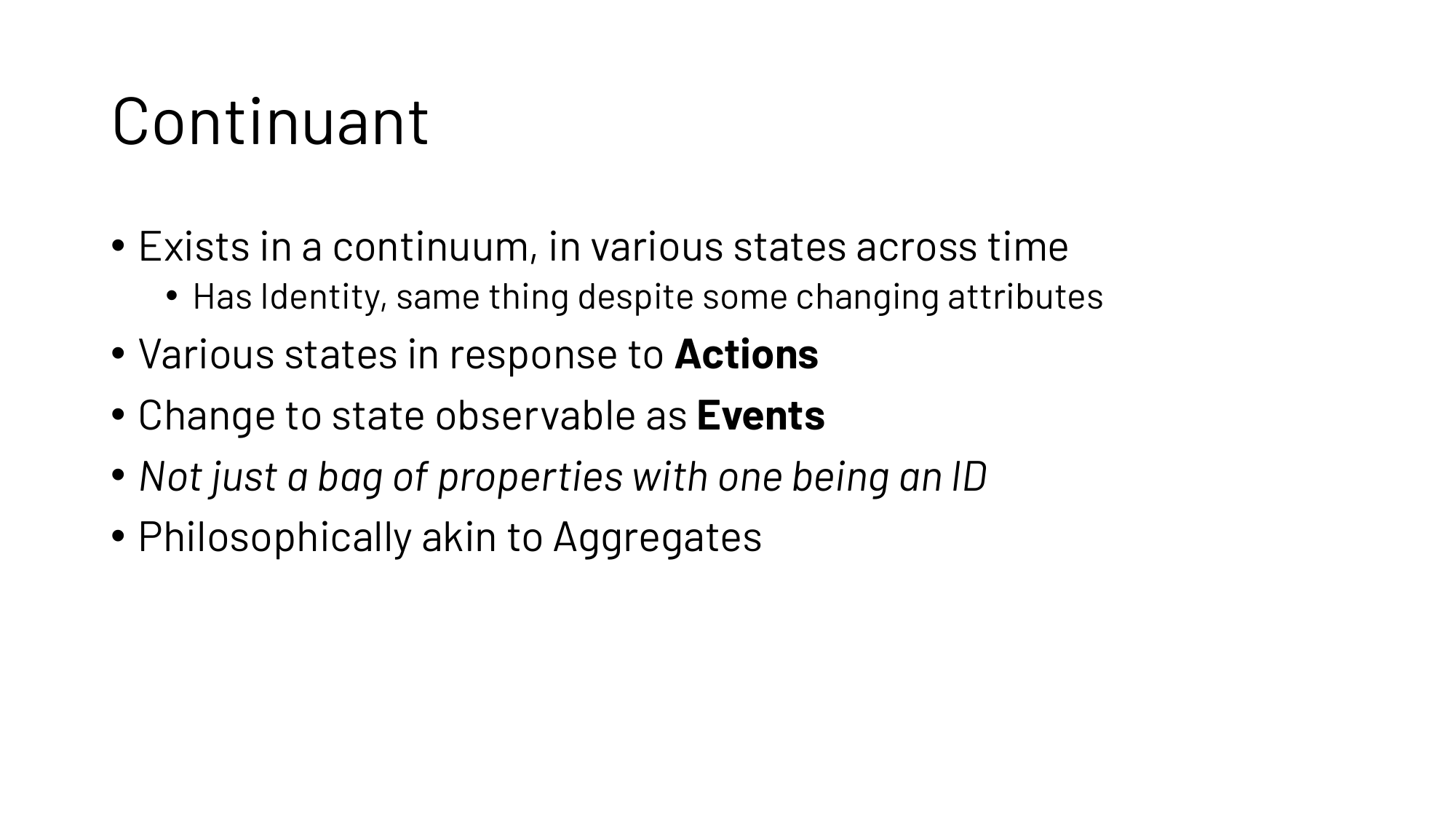

# Continuant
Exists in a continuum, in various states across time
Has Identity, same thing despite some changing attributes
Various states in response to Actions
Change to state observable as Events
Not just a bag of properties with one being an ID
Philosophically akin to Aggregates